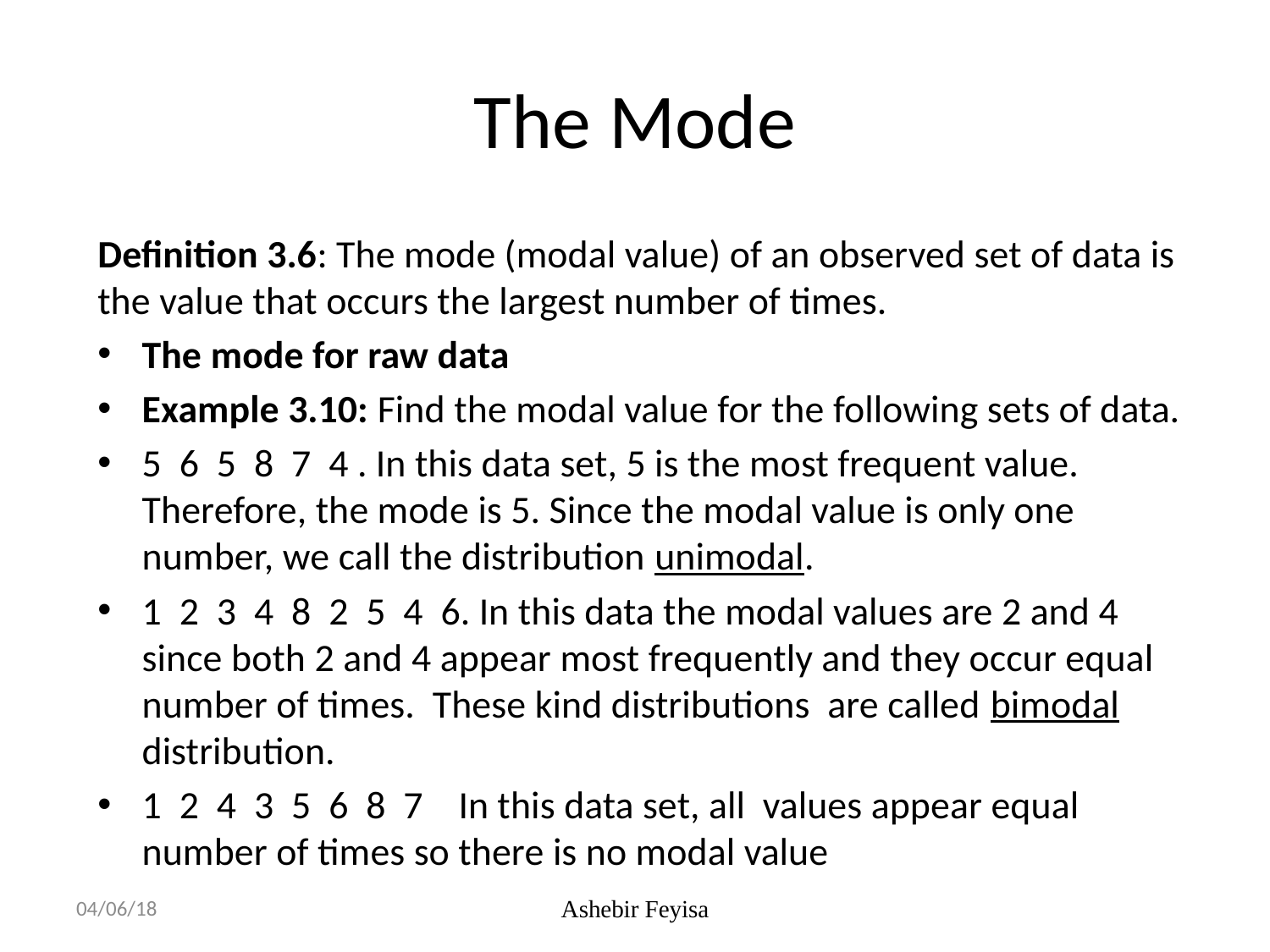

# The Mode
Definition 3.6: The mode (modal value) of an observed set of data is the value that occurs the largest number of times.
The mode for raw data
Example 3.10: Find the modal value for the following sets of data.
5  6  5  8  7  4 . In this data set, 5 is the most frequent value. Therefore, the mode is 5. Since the modal value is only one number, we call the distribution unimodal.
1  2  3  4  8  2  5  4  6. In this data the modal values are 2 and 4 since both 2 and 4 appear most frequently and they occur equal number of times.  These kind distributions  are called bimodal distribution.
1  2  4  3  5  6  8  7    In this data set, all  values appear equal number of times so there is no modal value
04/06/18
Ashebir Feyisa